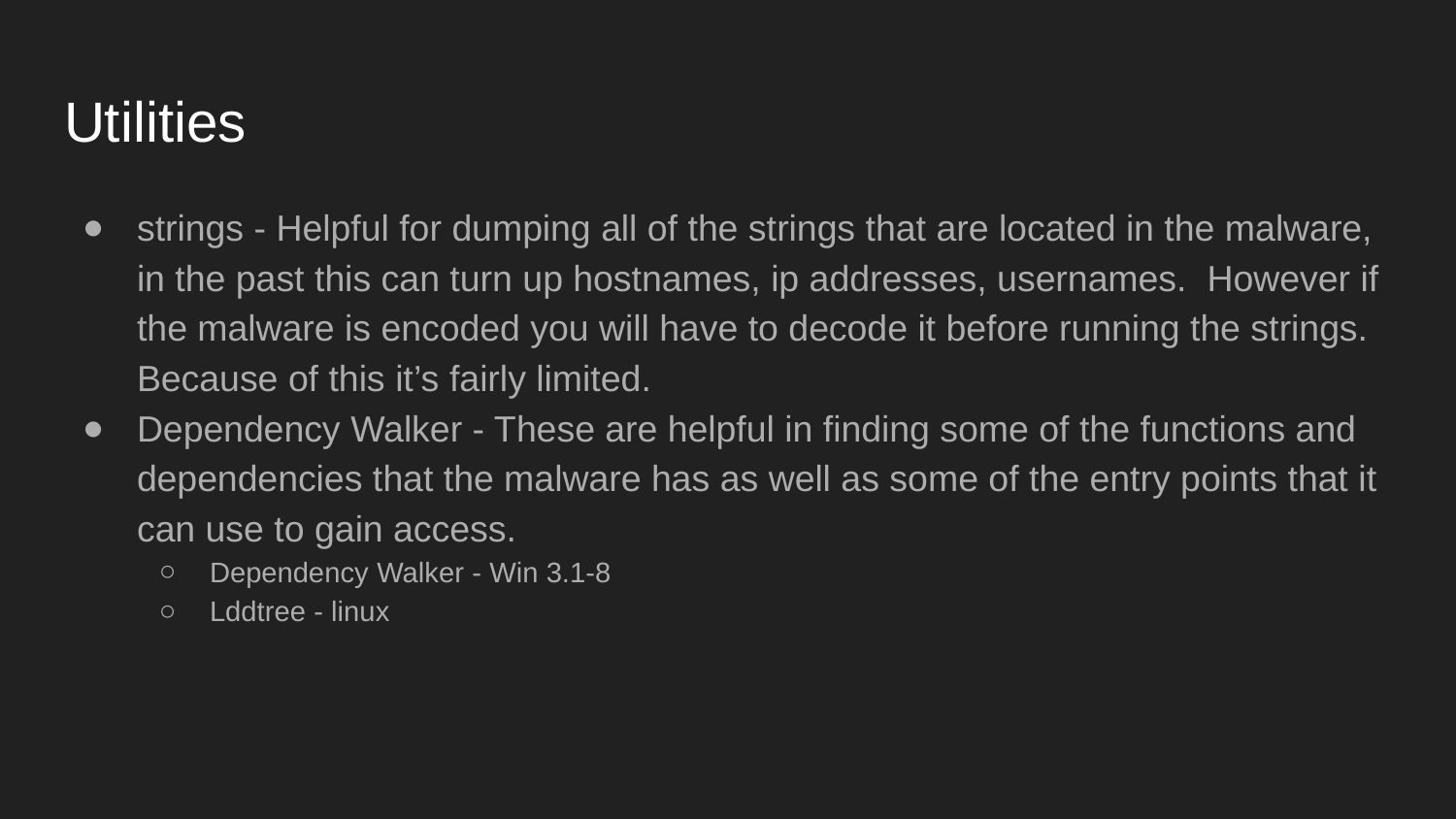

# Utilities
strings - Helpful for dumping all of the strings that are located in the malware, in the past this can turn up hostnames, ip addresses, usernames.  However if the malware is encoded you will have to decode it before running the strings.  Because of this it’s fairly limited.
Dependency Walker - These are helpful in finding some of the functions and dependencies that the malware has as well as some of the entry points that it can use to gain access.
Dependency Walker - Win 3.1-8
Lddtree - linux